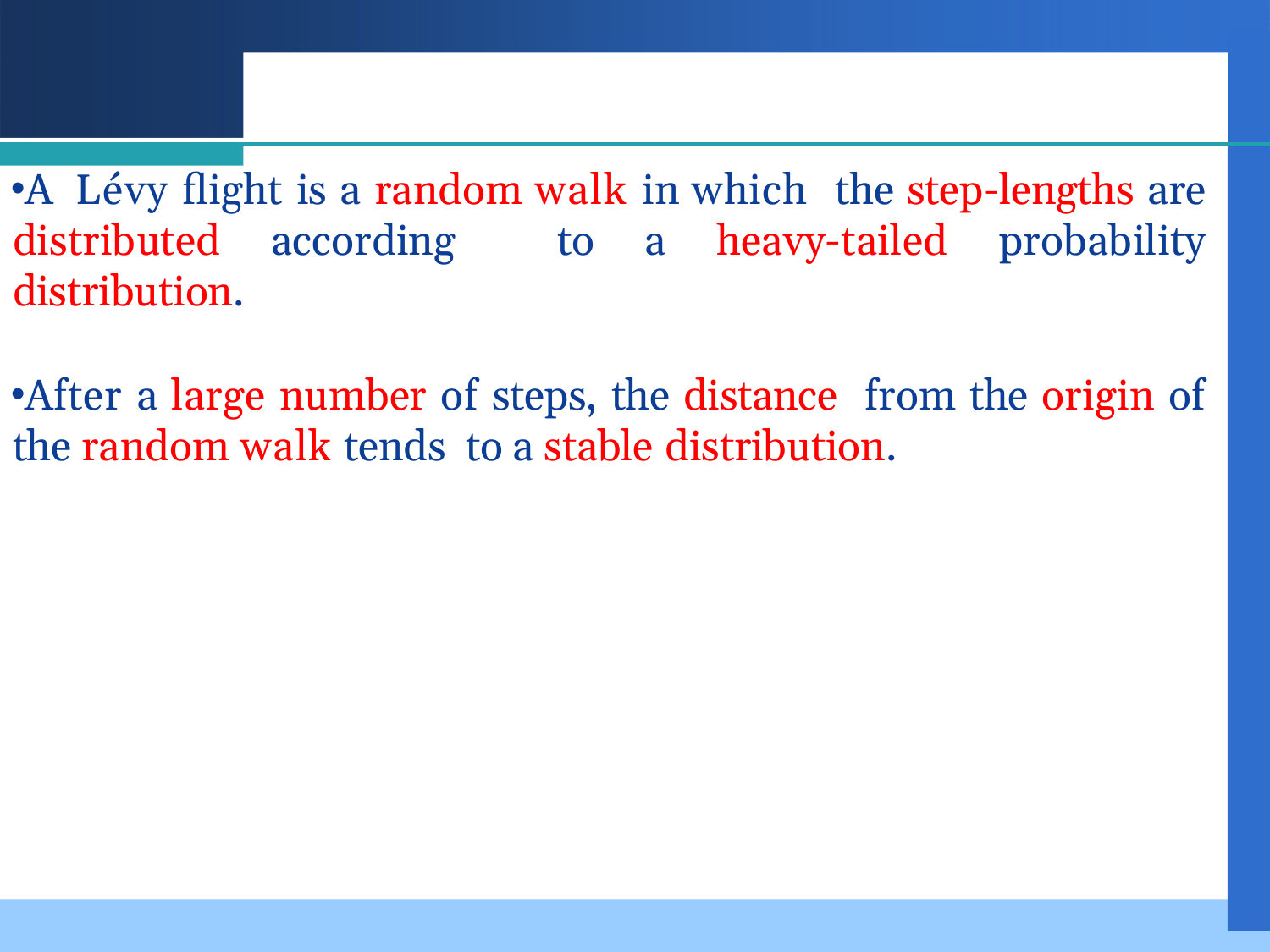

A Lévy flight is a random walk in which  the step-lengths are distributed according  to a heavy-tailed probability distribution.

After a large number of steps, the distance  from the origin of the random walk tends  to a stable distribution.